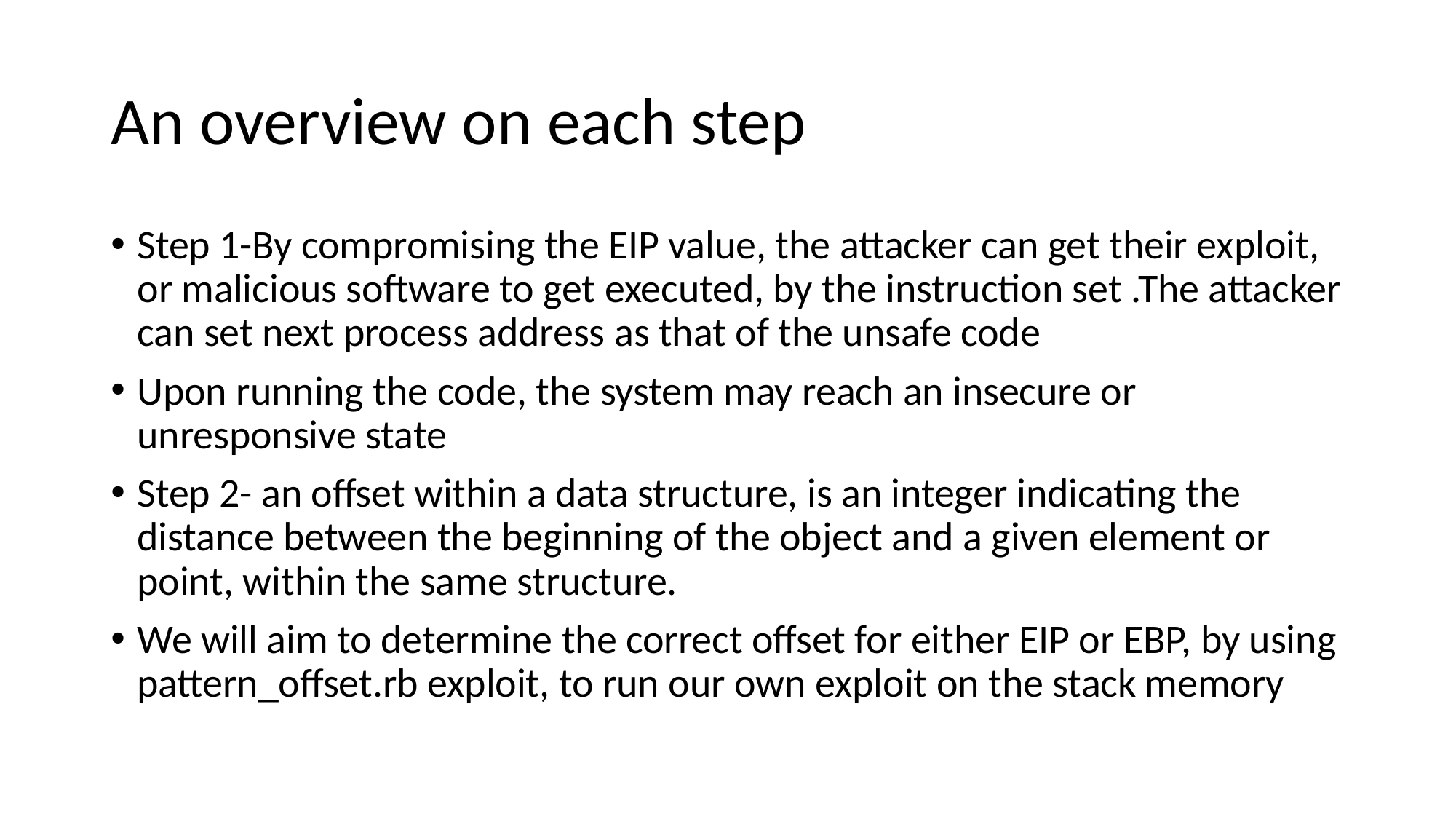

# An overview on each step
Step 1-By compromising the EIP value, the attacker can get their exploit, or malicious software to get executed, by the instruction set .The attacker can set next process address as that of the unsafe code
Upon running the code, the system may reach an insecure or unresponsive state
Step 2- an offset within a data structure, is an integer indicating the distance between the beginning of the object and a given element or point, within the same structure.
We will aim to determine the correct offset for either EIP or EBP, by using pattern_offset.rb exploit, to run our own exploit on the stack memory